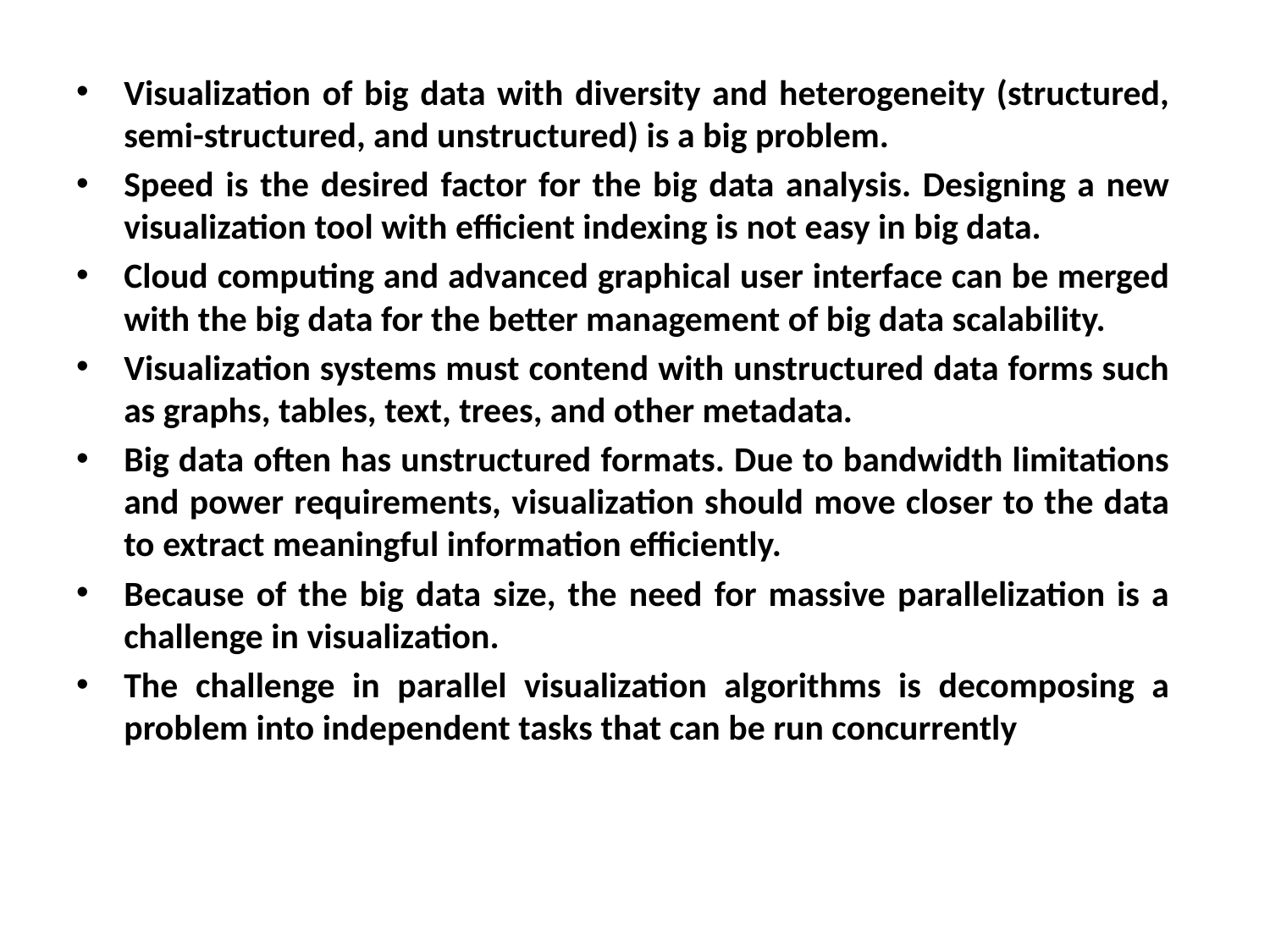

Visualization of big data with diversity and heterogeneity (structured, semi-structured, and unstructured) is a big problem.
Speed is the desired factor for the big data analysis. Designing a new visualization tool with efficient indexing is not easy in big data.
Cloud computing and advanced graphical user interface can be merged with the big data for the better management of big data scalability.
Visualization systems must contend with unstructured data forms such as graphs, tables, text, trees, and other metadata.
Big data often has unstructured formats. Due to bandwidth limitations and power requirements, visualization should move closer to the data to extract meaningful information efficiently.
Because of the big data size, the need for massive parallelization is a challenge in visualization.
The challenge in parallel visualization algorithms is decomposing a problem into independent tasks that can be run concurrently